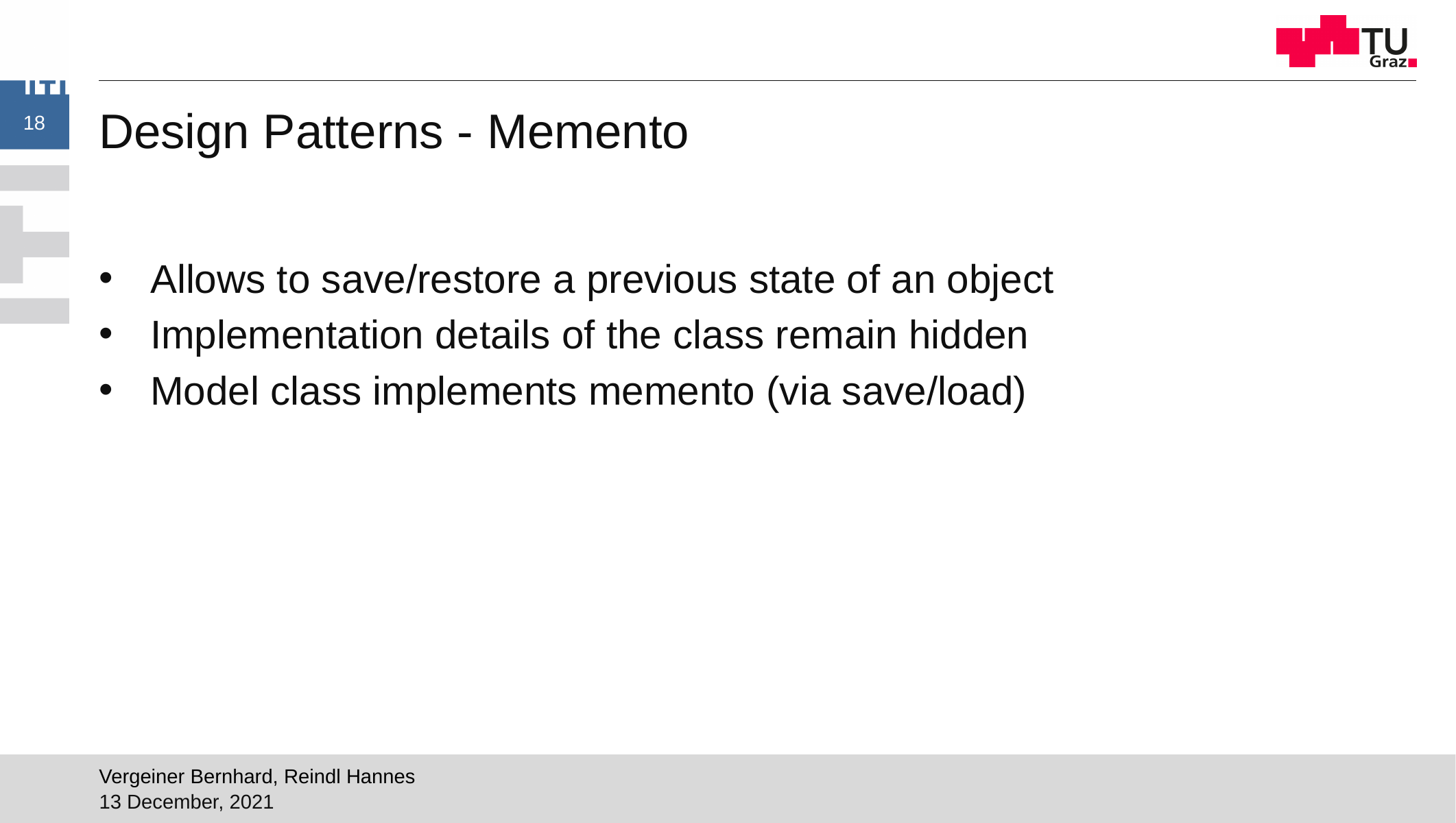

18
# Design Patterns - Memento
Allows to save/restore a previous state of an object
Implementation details of the class remain hidden
Model class implements memento (via save/load)
Vergeiner Bernhard, Reindl Hannes
13 December, 2021